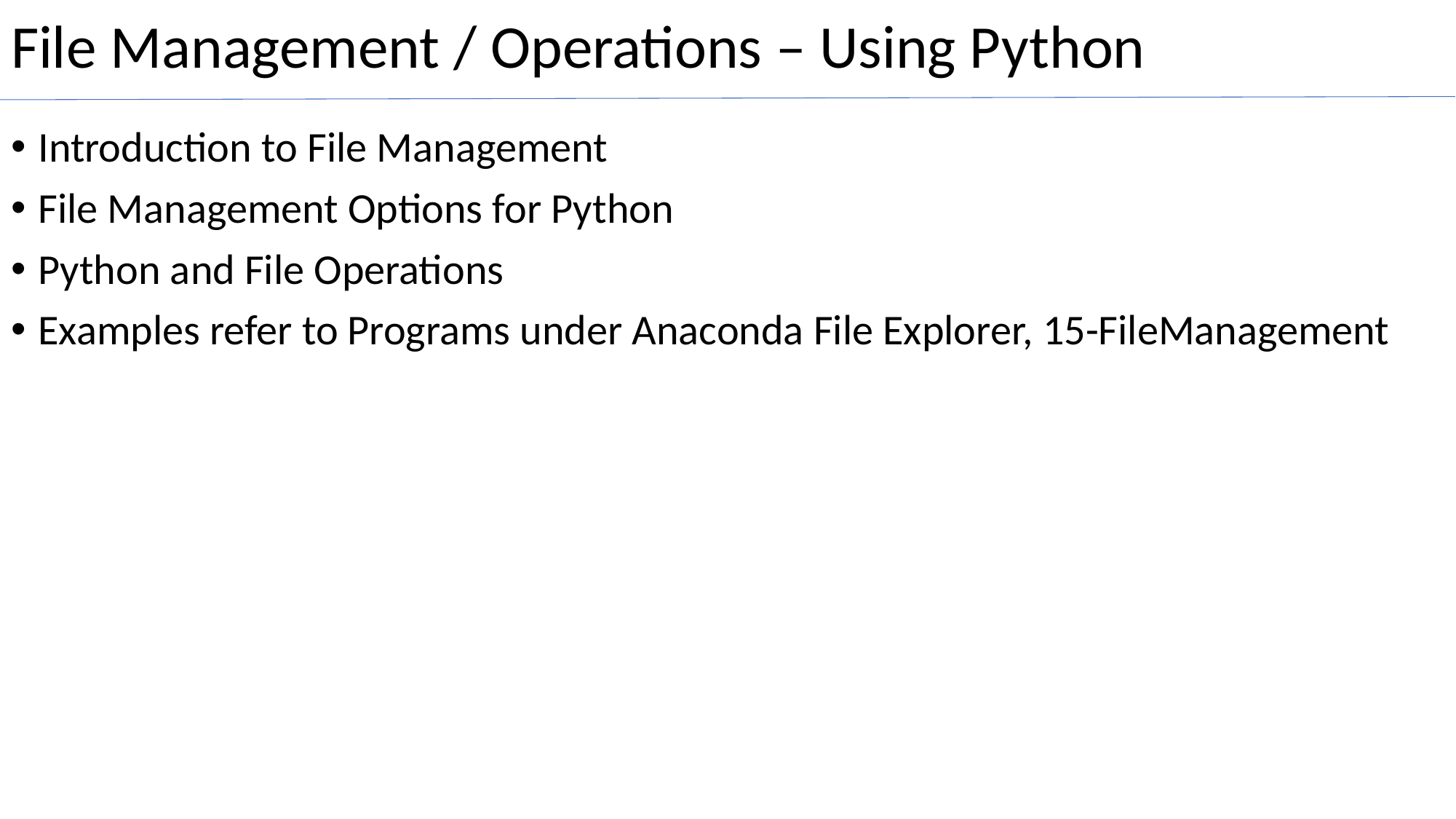

# File Management / Operations – Using Python
Introduction to File Management
File Management Options for Python
Python and File Operations
Examples refer to Programs under Anaconda File Explorer, 15-FileManagement